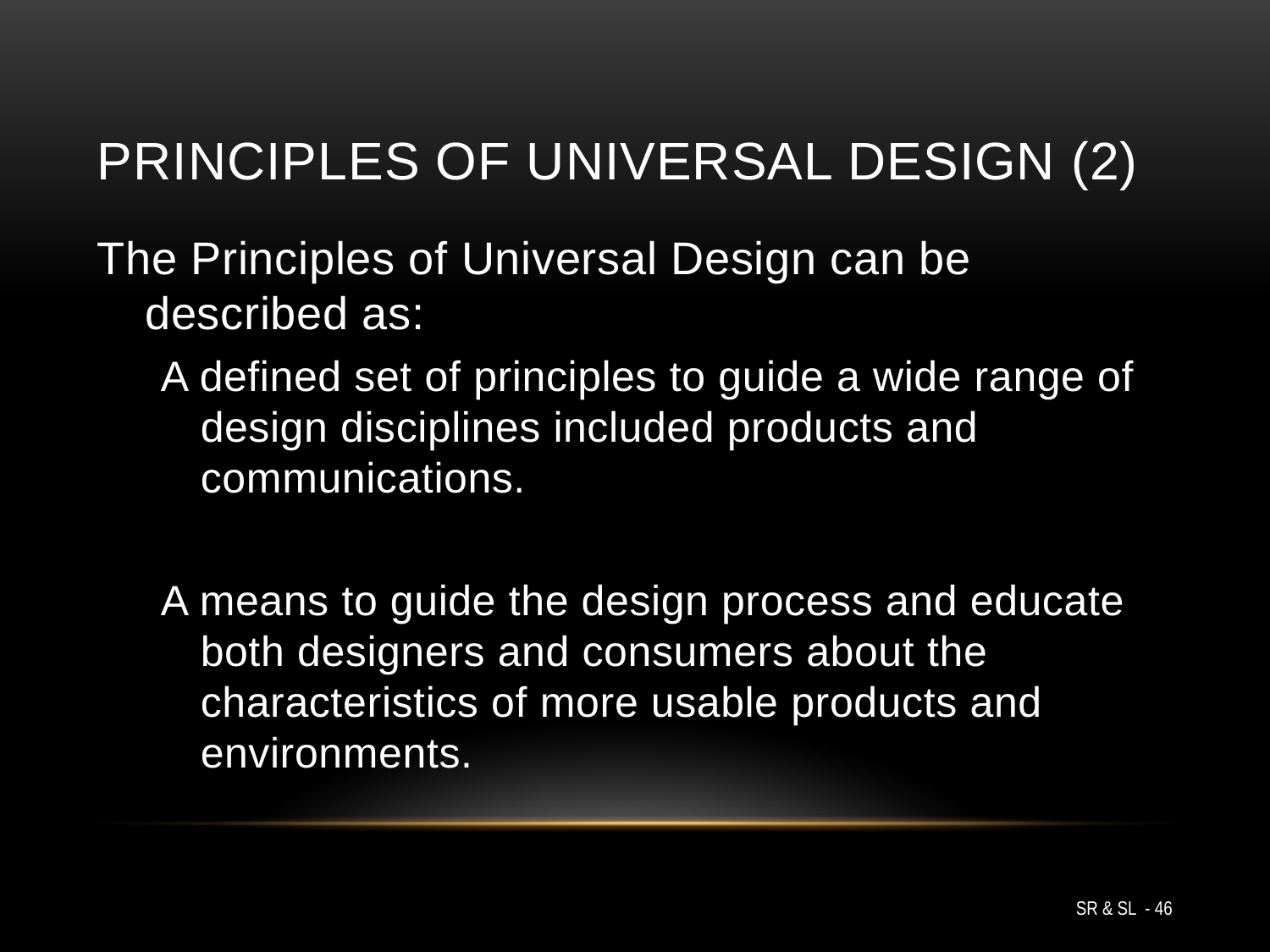

# Principles of Universal Design (2)
The Principles of Universal Design can be described as:
A defined set of principles to guide a wide range of design disciplines included products and communications.

A means to guide the design process and educate both designers and consumers about the characteristics of more usable products and environments.

SR & SL  - 46